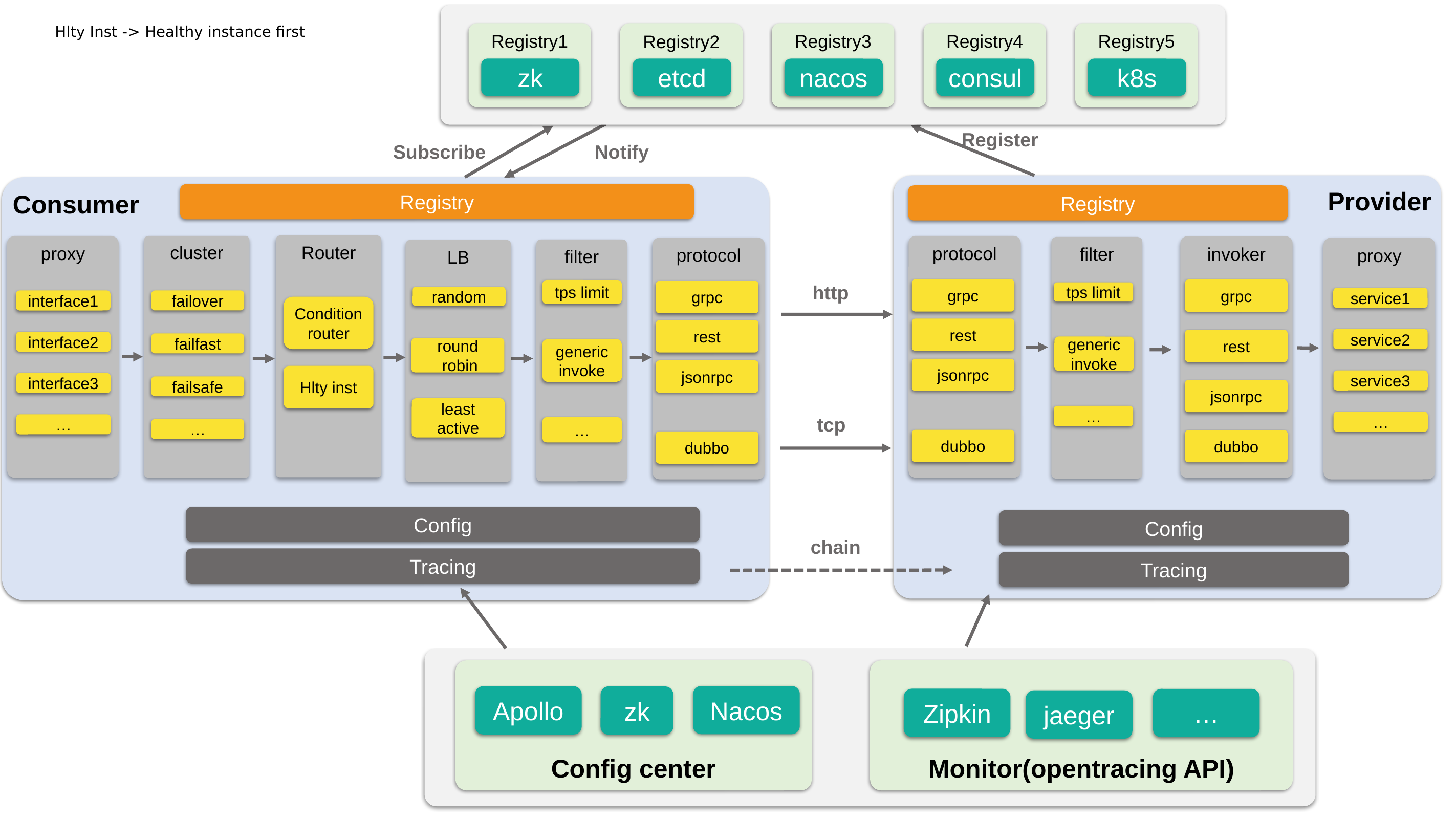

Registry1
zk
Registry2
etcd
Registry3
nacos
Registry4
consul
Registry5
k8s
Hlty Inst -> Healthy instance first

Subscribe
Notify

Register
Provider
Consumer
Registry
Registry
Router
proxy
cluster
failover
failfast
failsafe
…
protocol
grpc
rest
jsonrpc
dubbo
invoker
filter
tps limit
generic
invoke
…
protocol
grpc
rest
jsonrpc
dubbo
proxy
filter
LB
random
round
 robin
least
active
http
grpc
tps limit
service1
interface1
interface2
interface3
…
Condition router

service2
rest
generic
invoke

Hlty inst
service3
jsonrpc
tcp
…
…
dubbo

Config
Tracing
Config
Tracing
chain

Config center
Nacos
Apollo
zk
Monitor(opentracing API)
Zipkin
…
jaeger